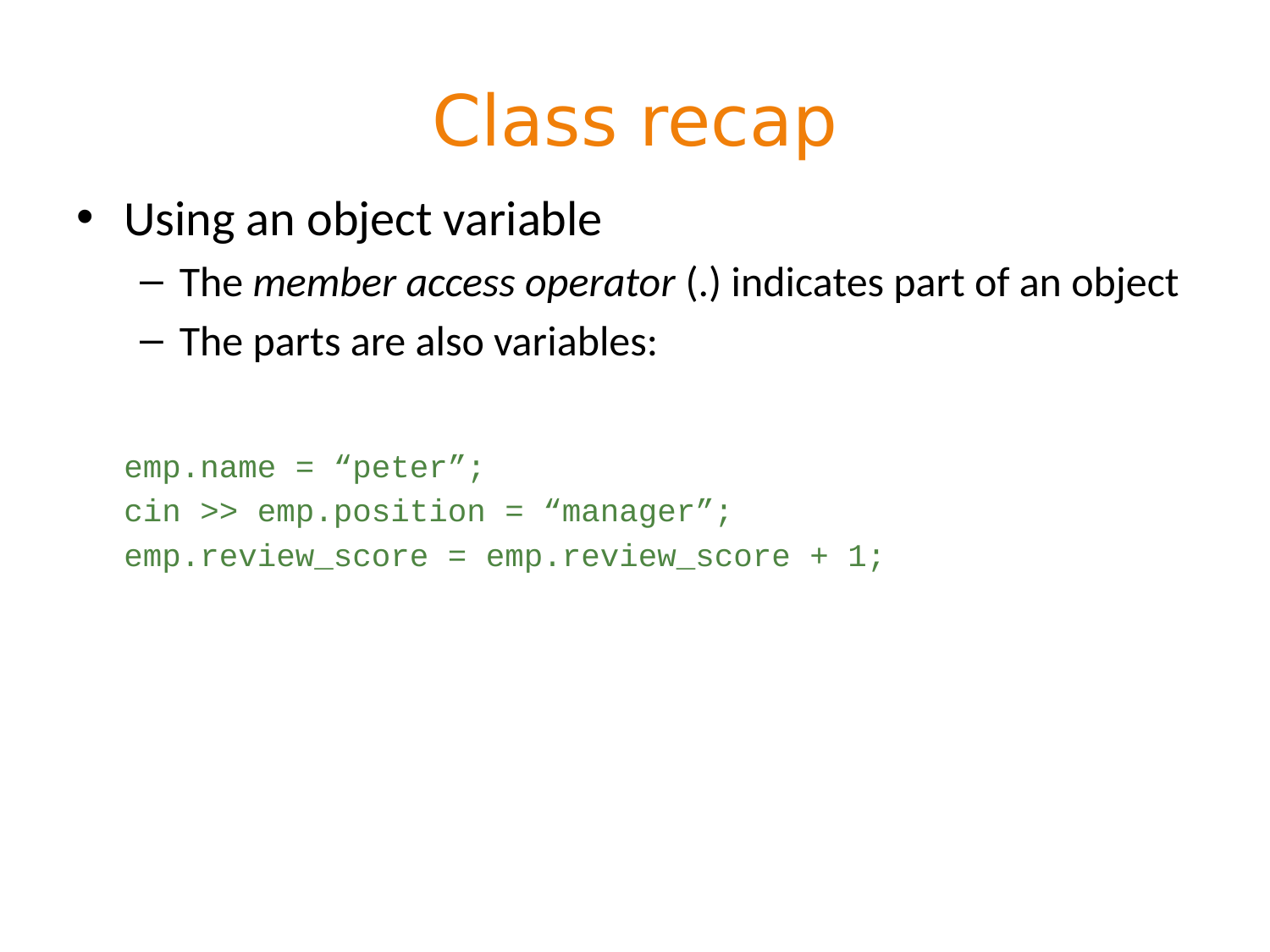

# Class recap
Using an object variable
The member access operator (.) indicates part of an object
The parts are also variables:

	emp.name = “peter”;
	cin >> emp.position = “manager”;
	emp.review_score = emp.review_score + 1;